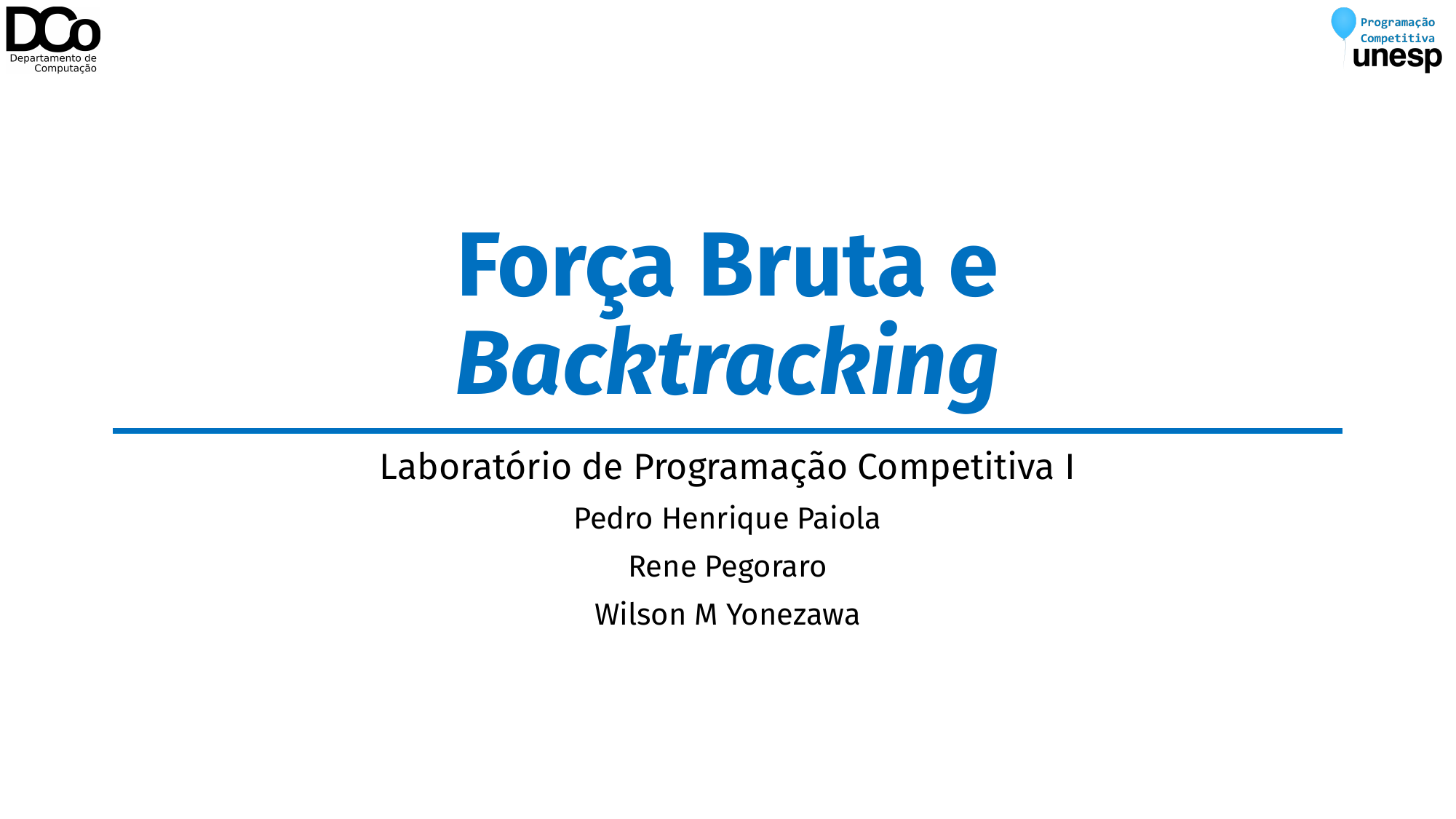

# Força Bruta e Backtracking
Laboratório de Programação Competitiva I
Pedro Henrique Paiola
Rene Pegoraro
Wilson M Yonezawa